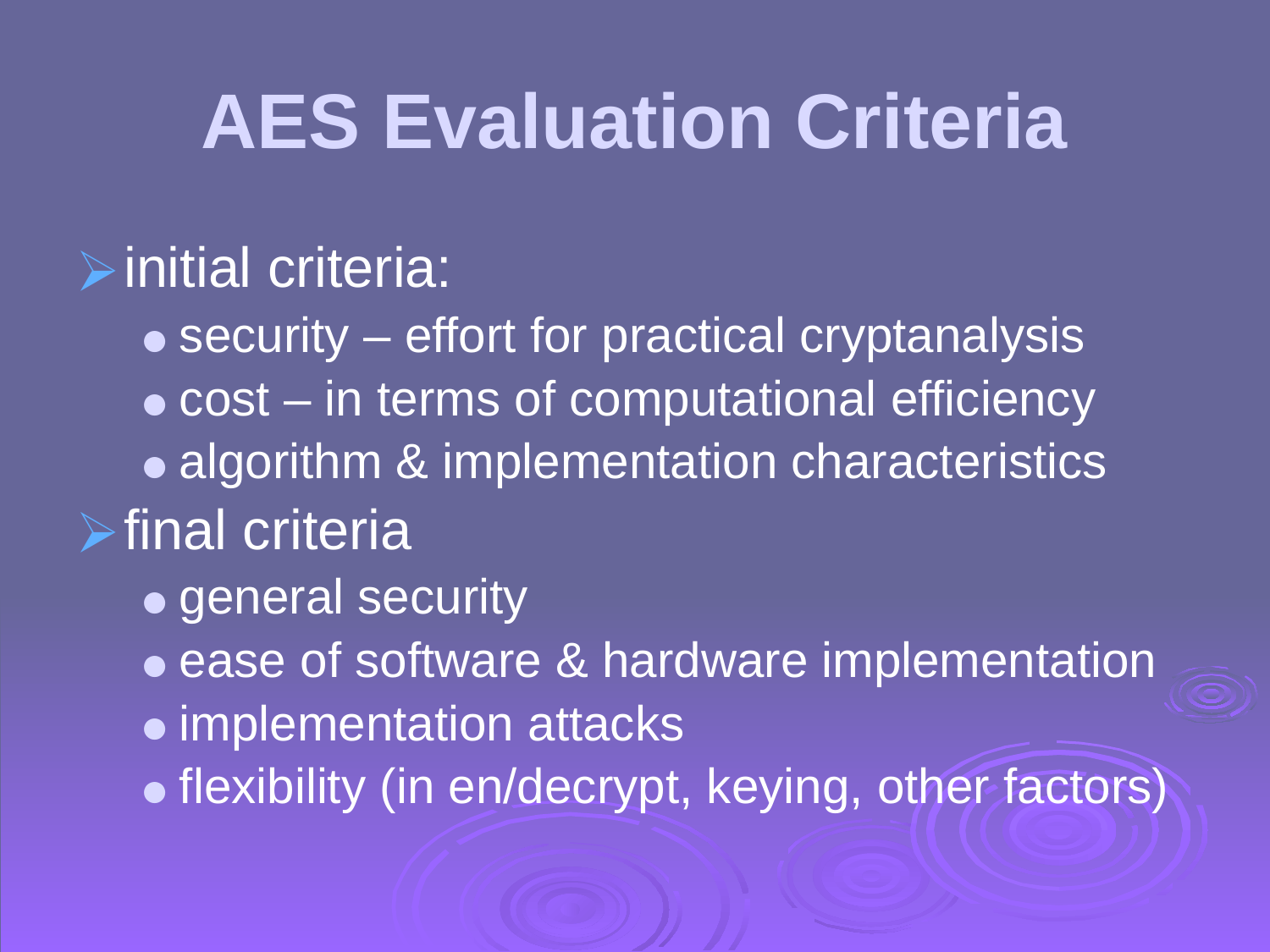

# AES Evaluation Criteria
initial criteria:
security – effort for practical cryptanalysis
cost – in terms of computational efficiency
algorithm & implementation characteristics
final criteria
general security
ease of software & hardware implementation
implementation attacks
flexibility (in en/decrypt, keying, other factors)